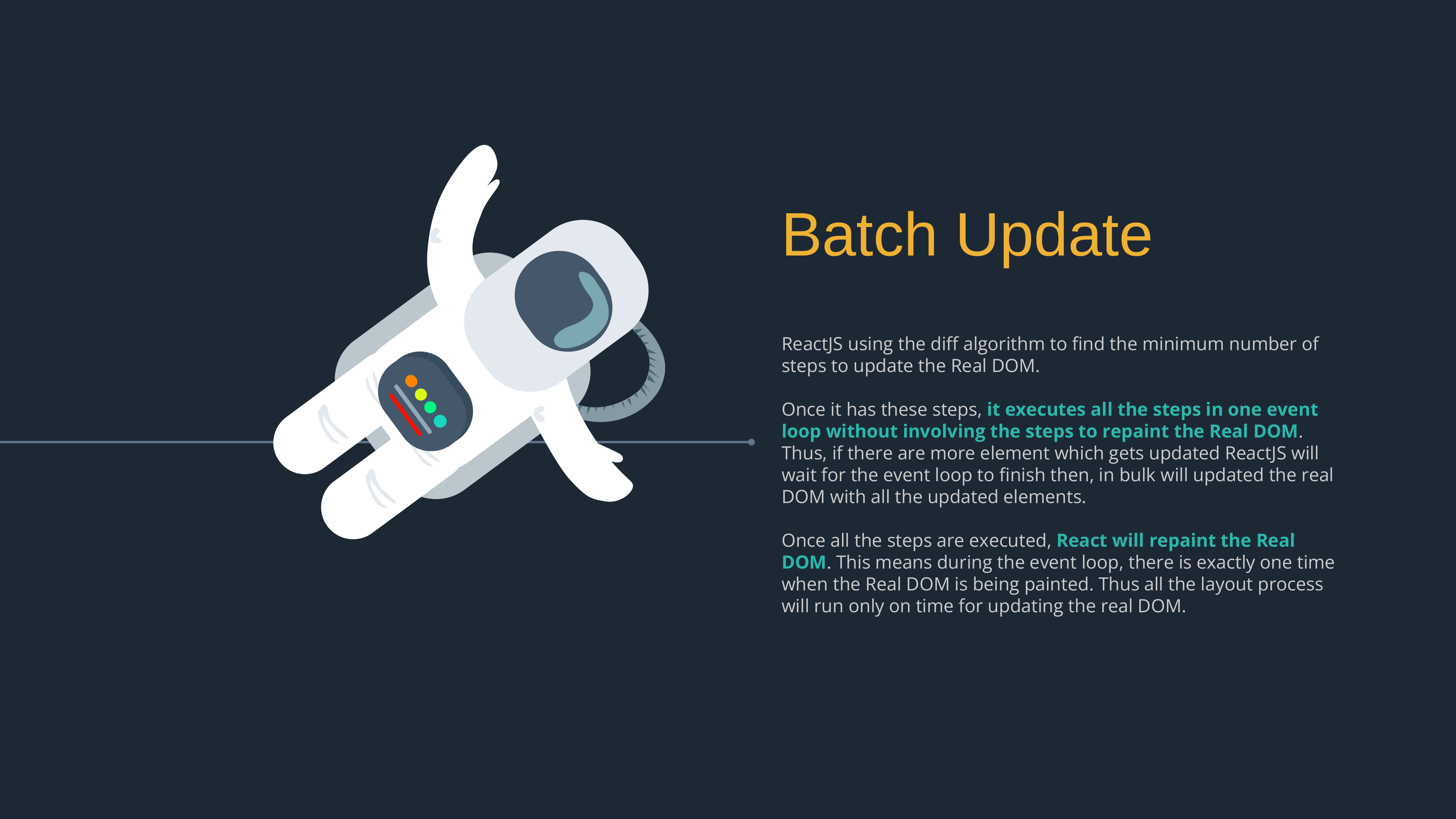

Batch Update
ReactJS using the diff algorithm to find the minimum number of steps to update the Real DOM.

Once it has these steps, it executes all the steps in one event loop without involving the steps to repaint the Real DOM. Thus, if there are more element which gets updated ReactJS will wait for the event loop to finish then, in bulk will updated the real DOM with all the updated elements.

Once all the steps are executed, React will repaint the Real DOM. This means during the event loop, there is exactly one time when the Real DOM is being painted. Thus all the layout process will run only on time for updating the real DOM.